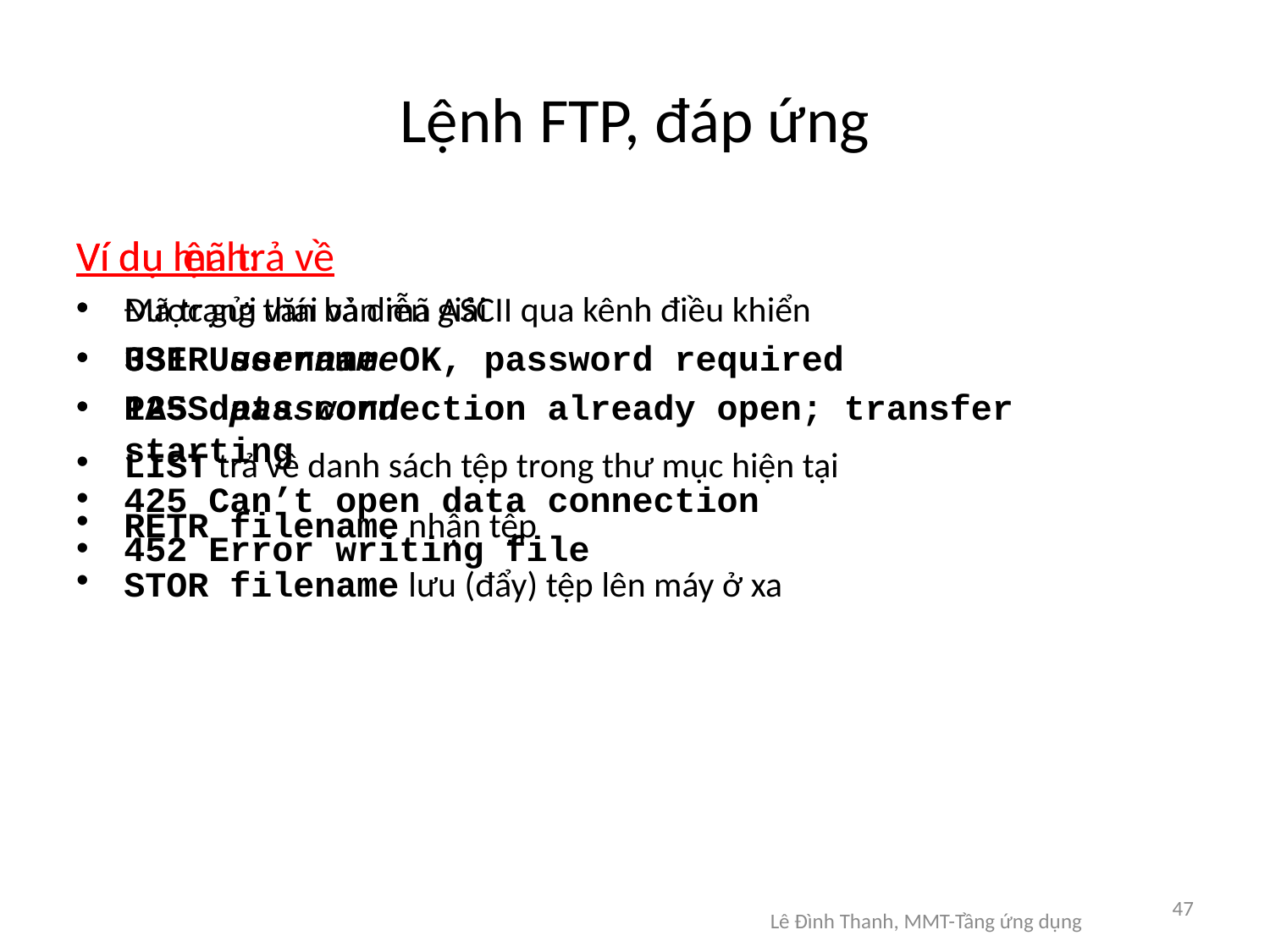

# Lệnh FTP, đáp ứng
Ví dụ lệnh:
Được gửi văn bản mã ASCII qua kênh điều khiển
USER username
PASS password
LIST trả về danh sách tệp trong thư mục hiện tại
RETR filename nhận tệp
STOR filename lưu (đẩy) tệp lên máy ở xa
Ví dụ mã trả về
Mã trạng thái và diễn giải
331 Username OK, password required
125 data connection already open; transfer starting
425 Can’t open data connection
452 Error writing file
47
Lê Đình Thanh, MMT-Tầng ứng dụng